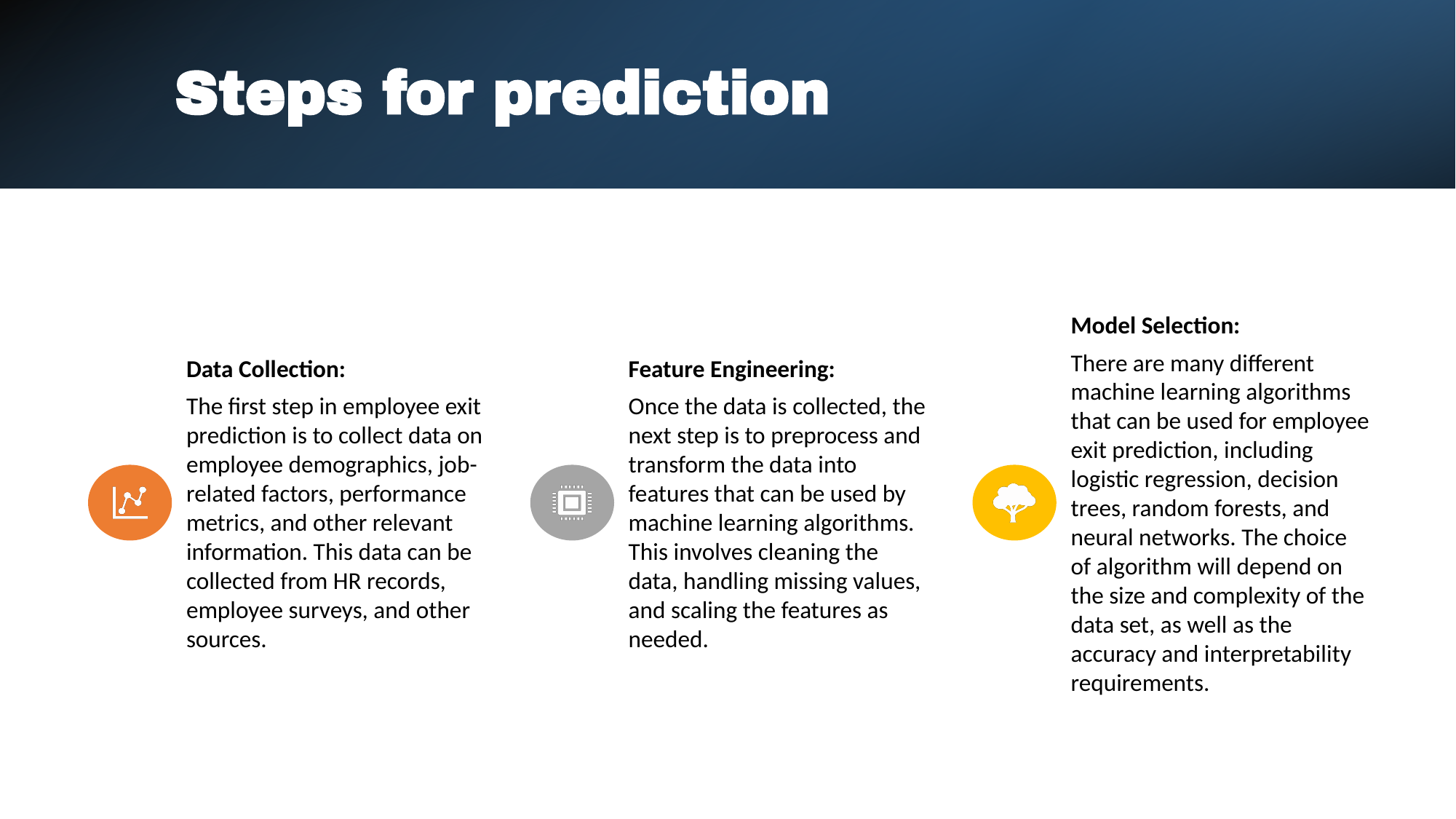

# Steps for prediction
Data Collection:
The first step in employee exit prediction is to collect data on employee demographics, job-related factors, performance metrics, and other relevant information. This data can be collected from HR records, employee surveys, and other sources.
Feature Engineering:
Once the data is collected, the next step is to preprocess and transform the data into features that can be used by machine learning algorithms. This involves cleaning the data, handling missing values, and scaling the features as needed.
Model Selection:
There are many different machine learning algorithms that can be used for employee exit prediction, including logistic regression, decision trees, random forests, and neural networks. The choice of algorithm will depend on the size and complexity of the data set, as well as the accuracy and interpretability requirements.